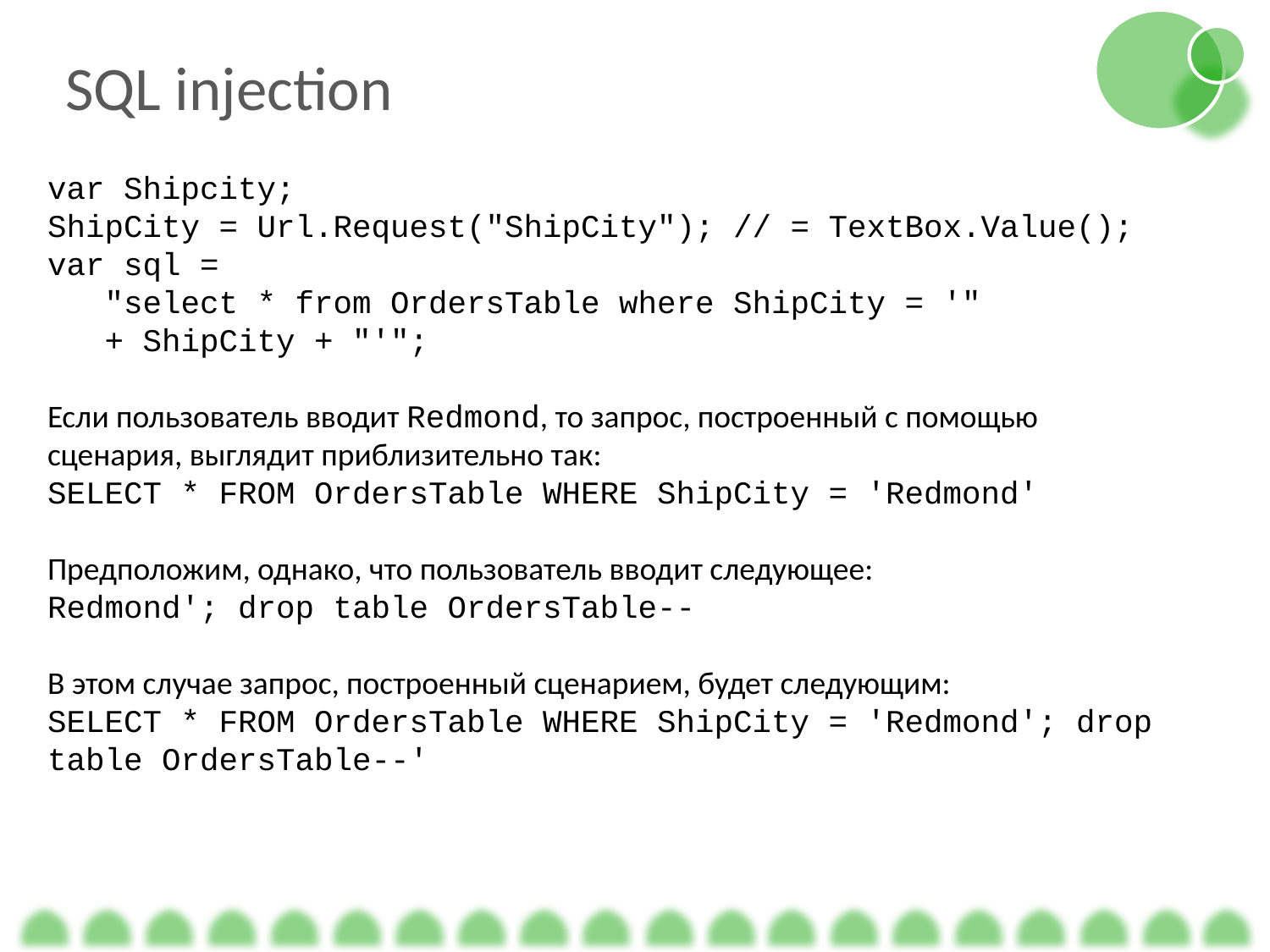

SQL injection
var Shipcity;
ShipCity = Url.Request("ShipCity"); // = TextBox.Value();
var sql =
   "select * from OrdersTable where ShipCity = '"
   + ShipCity + "'";

Если пользователь вводит Redmond, то запрос, построенный с помощью сценария, выглядит приблизительно так:
SELECT * FROM OrdersTable WHERE ShipCity = 'Redmond'

Предположим, однако, что пользователь вводит следующее:
Redmond'; drop table OrdersTable--

В этом случае запрос, построенный сценарием, будет следующим:
SELECT * FROM OrdersTable WHERE ShipCity = 'Redmond'; drop table OrdersTable--'